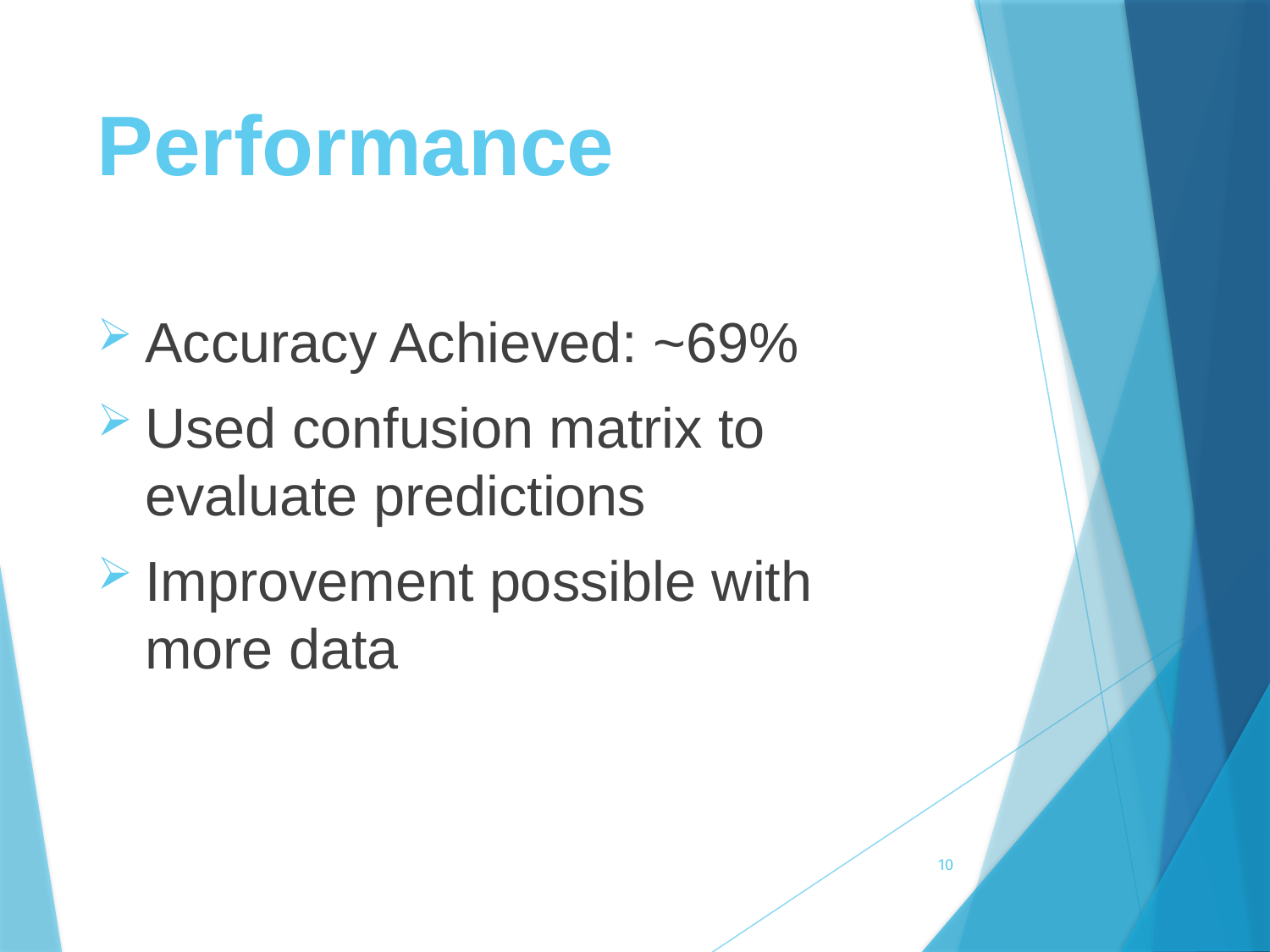

# Performance
Accuracy Achieved: ~69%
Used confusion matrix to evaluate predictions
Improvement possible with more data
10